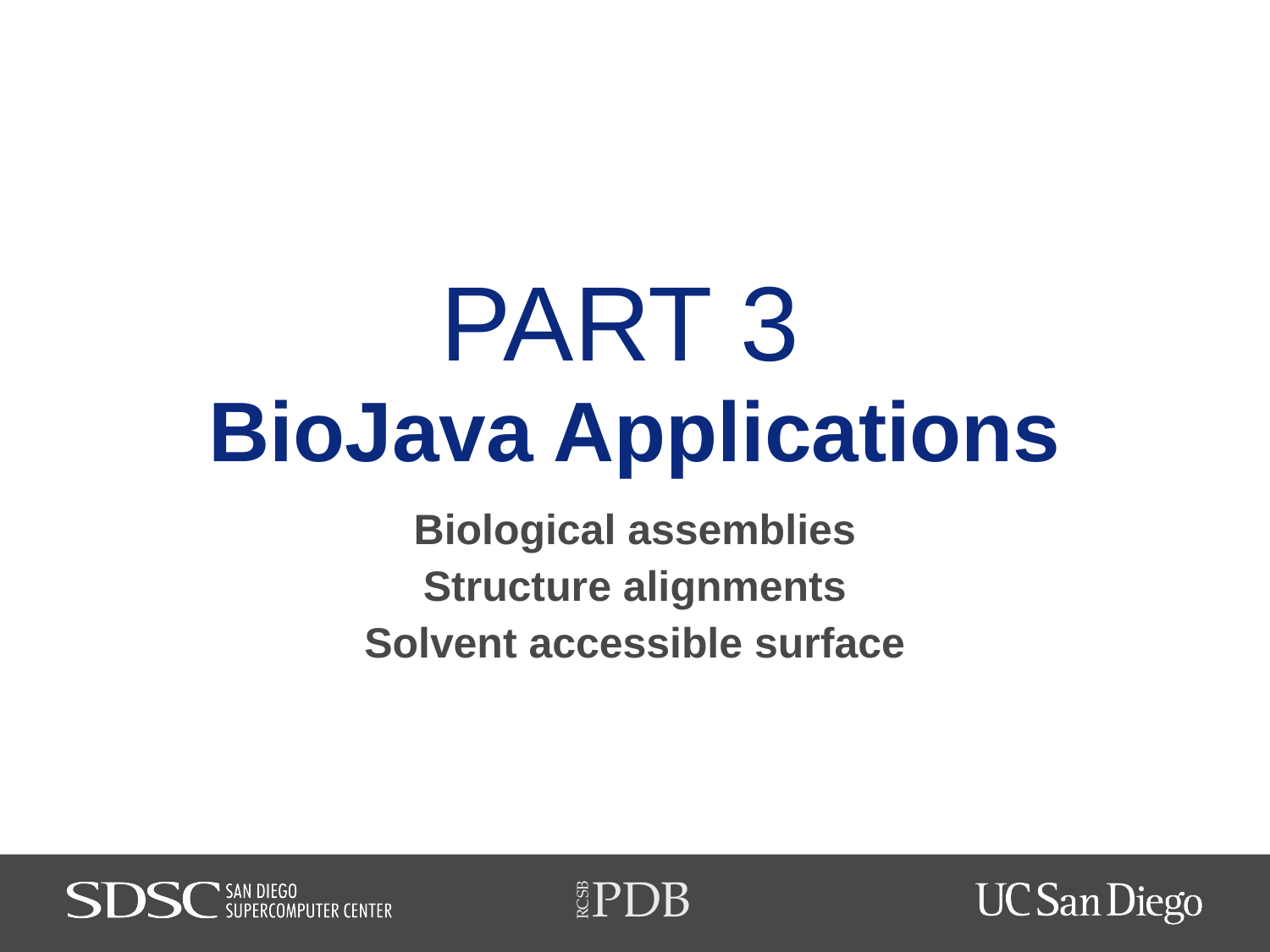

# PART 3 BioJava Applications
Biological assemblies
Structure alignments
Solvent accessible surface